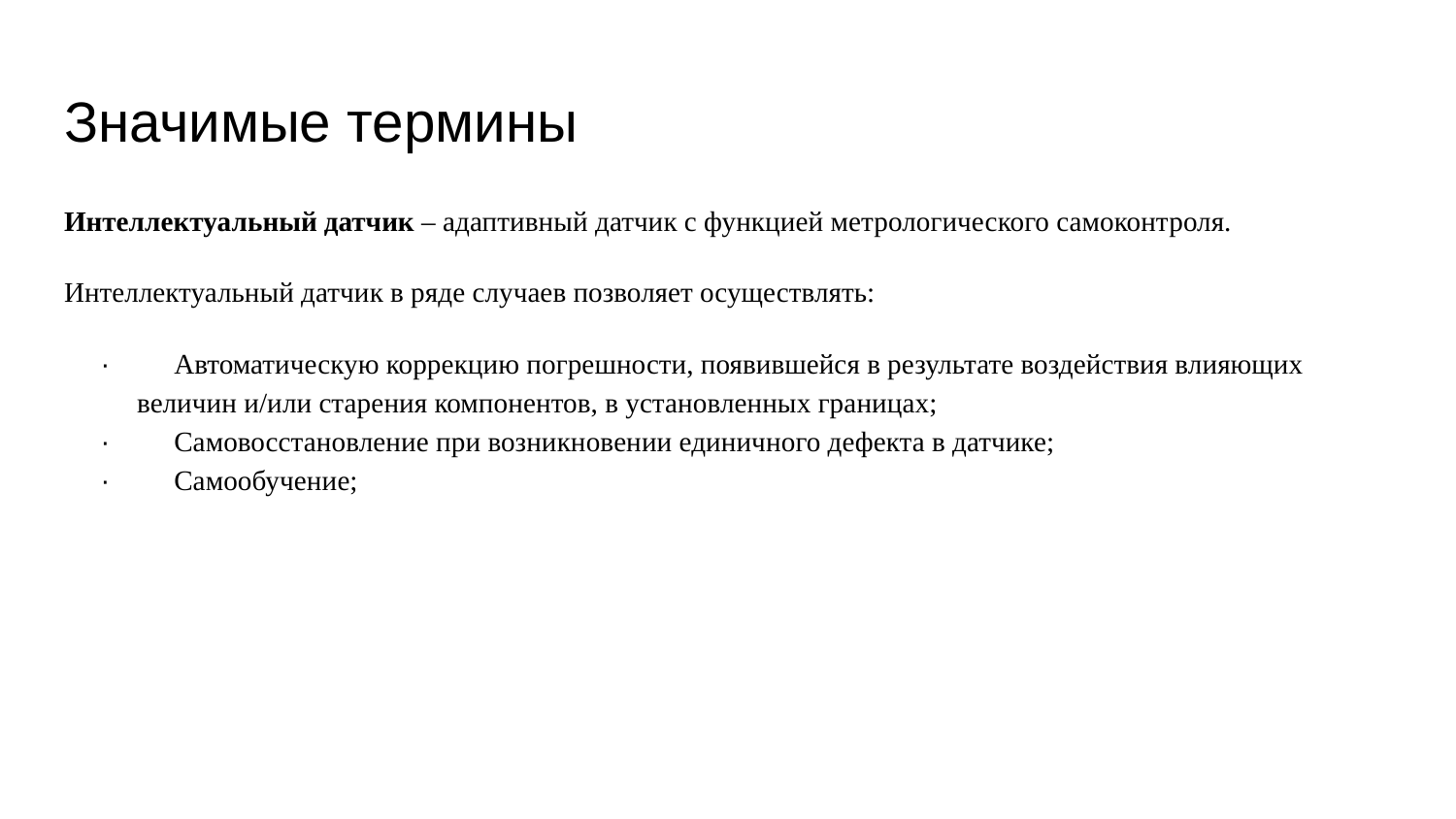

# Значимые термины
Интеллектуальный датчик – адаптивный датчик с функцией метрологического самоконтроля.
Интеллектуальный датчик в ряде случаев позволяет осуществлять:
·        Автоматическую коррекцию погрешности, появившейся в результате воздействия влияющих величин и/или старения компонентов, в установленных границах;
·        Самовосстановление при возникновении единичного дефекта в датчике;
·        Самообучение;